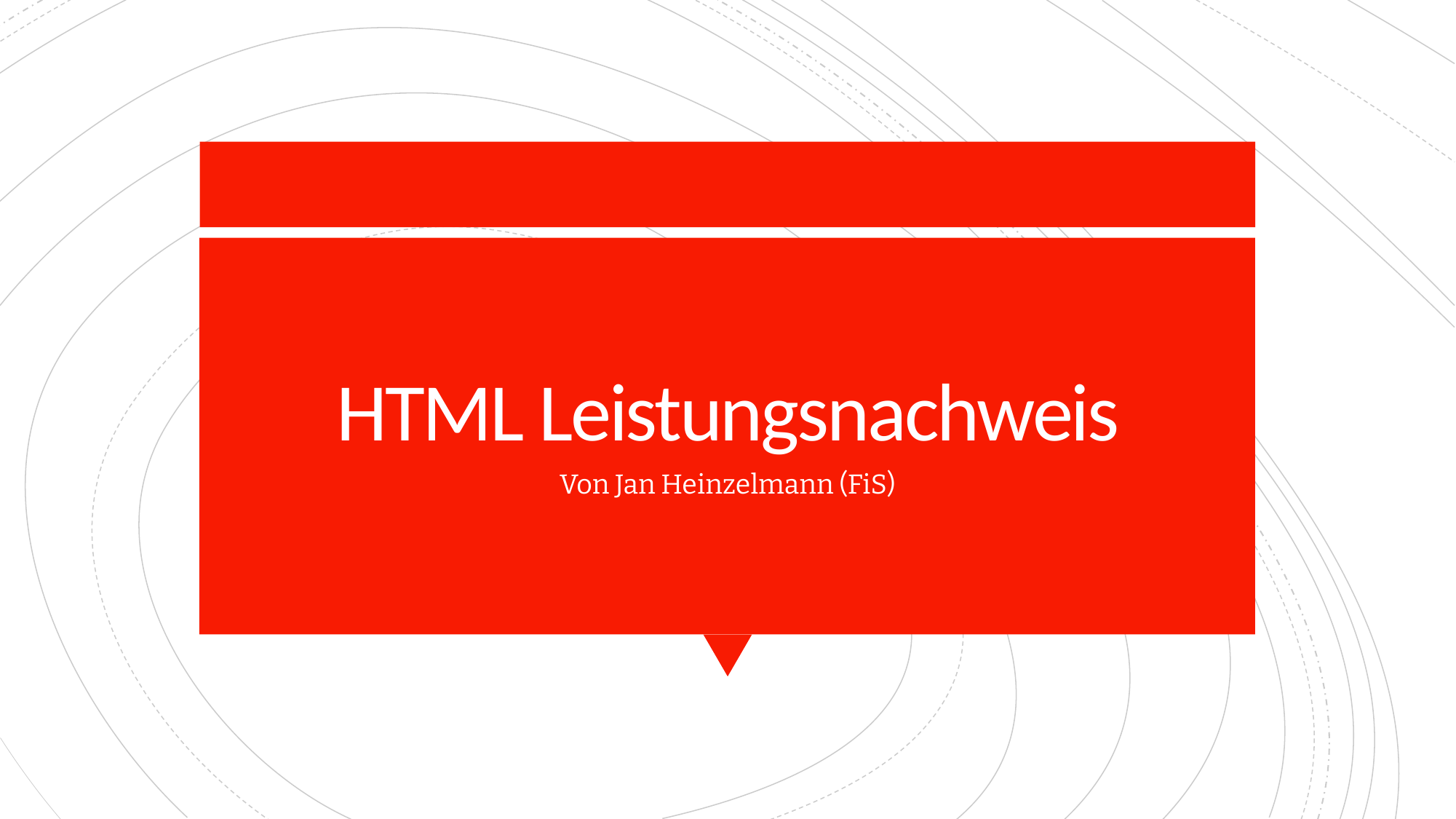

# HTML Leistungsnachweis
Von Jan Heinzelmann (FiS)